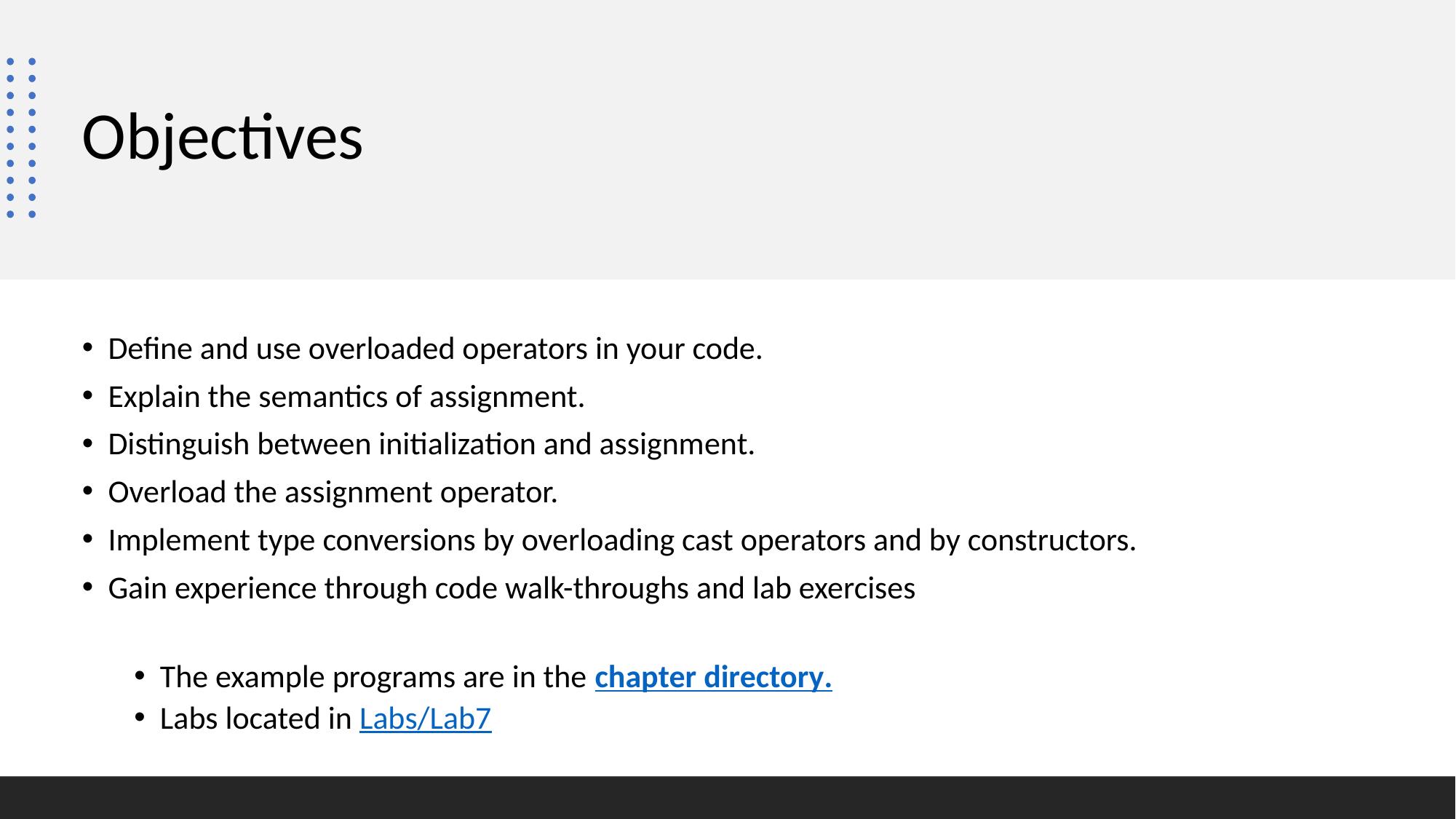

# Objectives

Define and use overloaded operators in your code.
Explain the semantics of assignment.
Distinguish between initialization and assignment.
Overload the assignment operator.
Implement type conversions by overloading cast operators and by constructors.
Gain experience through code walk-throughs and lab exercises

The example programs are in the chapter directory.
Labs located in Labs/Lab7